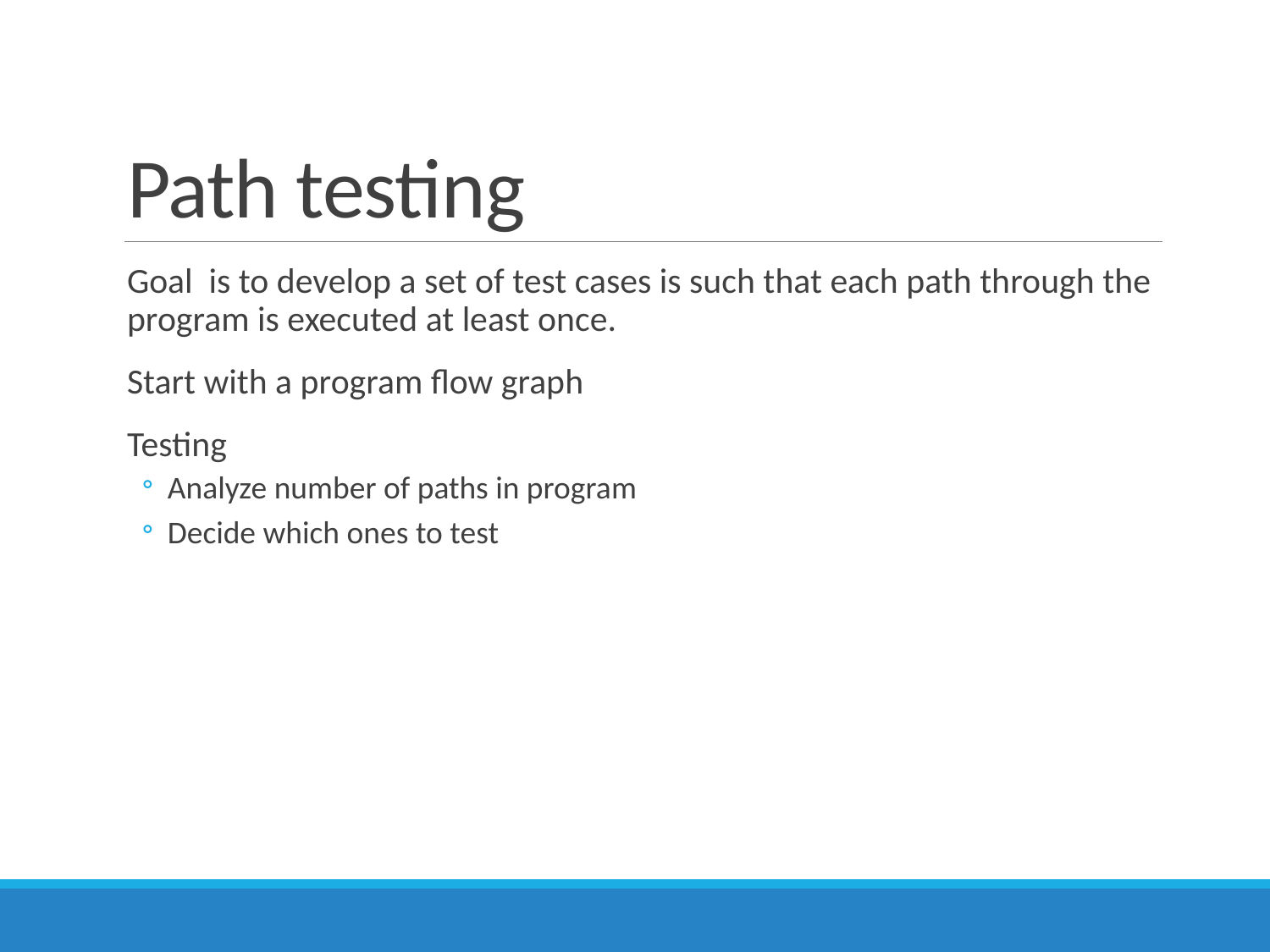

# Path testing
Goal  is to develop a set of test cases is such that each path through the program is executed at least once.
Start with a program flow graph
Testing
Analyze number of paths in program
Decide which ones to test